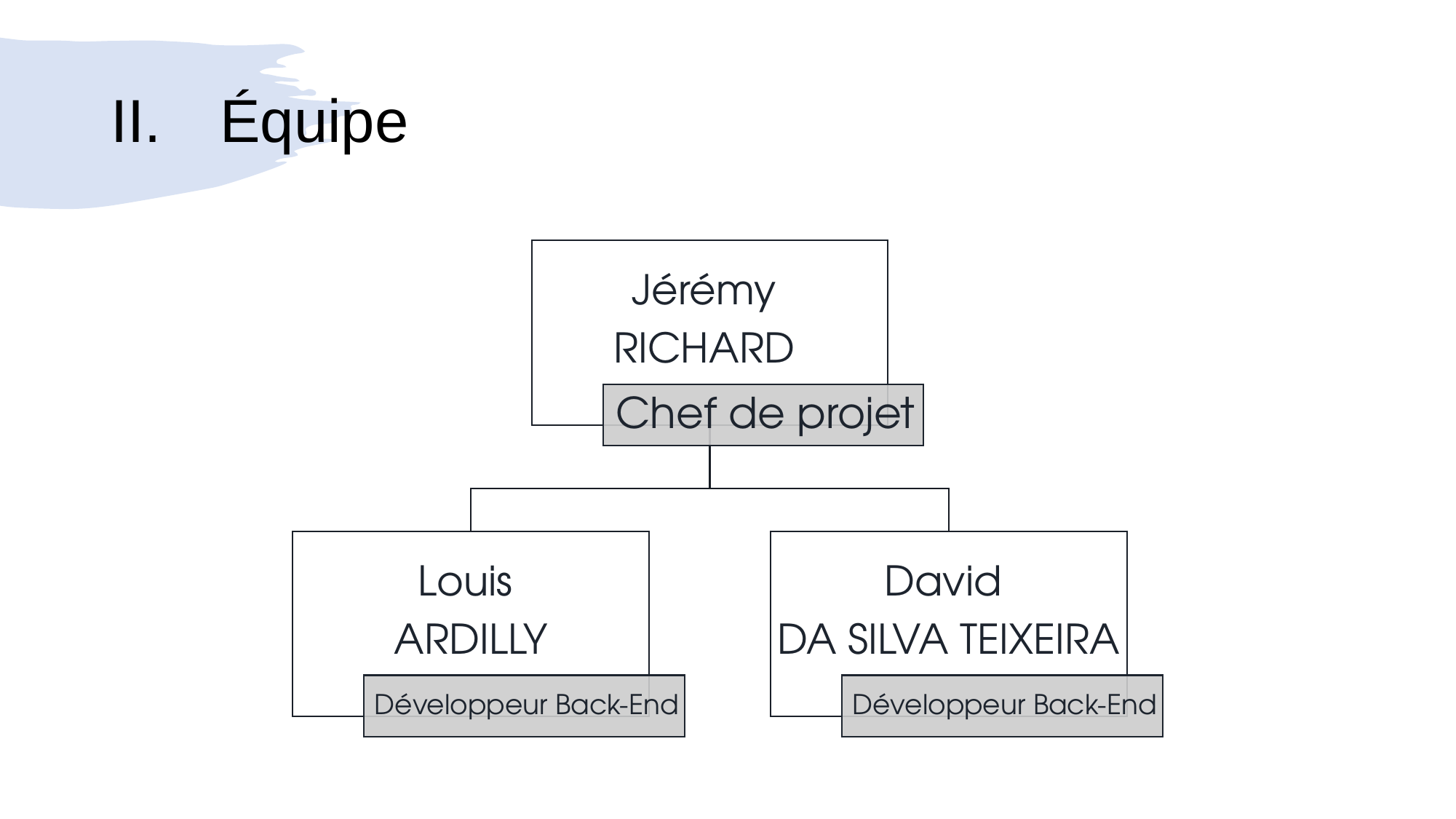

# II.	Équipe
Jérémy
RICHARD
Chef de projet
Louis
ARDILLY
Développeur Back-End
David
DA SILVA TEIXEIRA
Développeur Back-End